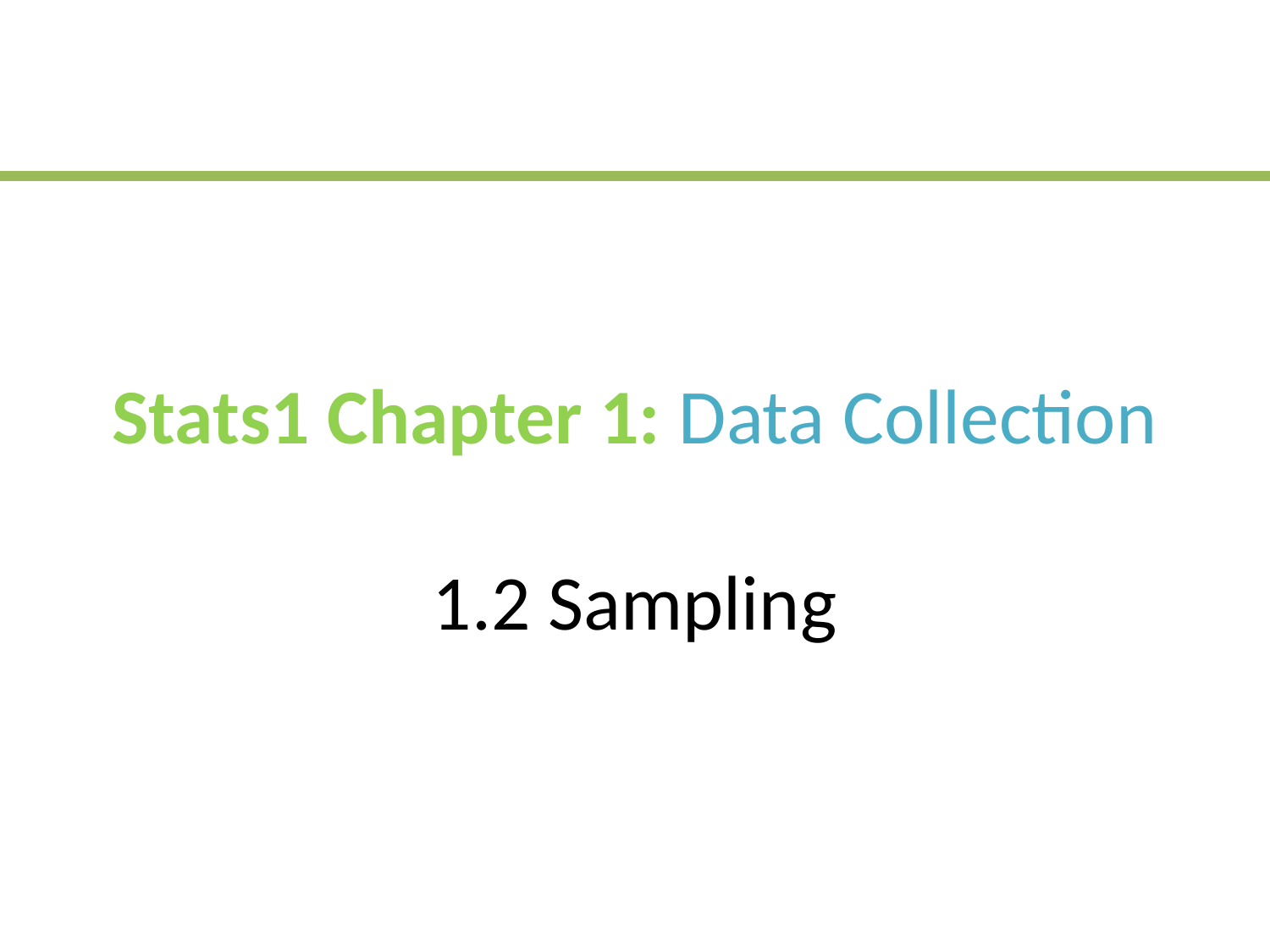

# Stats1 Chapter 1: Data Collection 1.2 Sampling